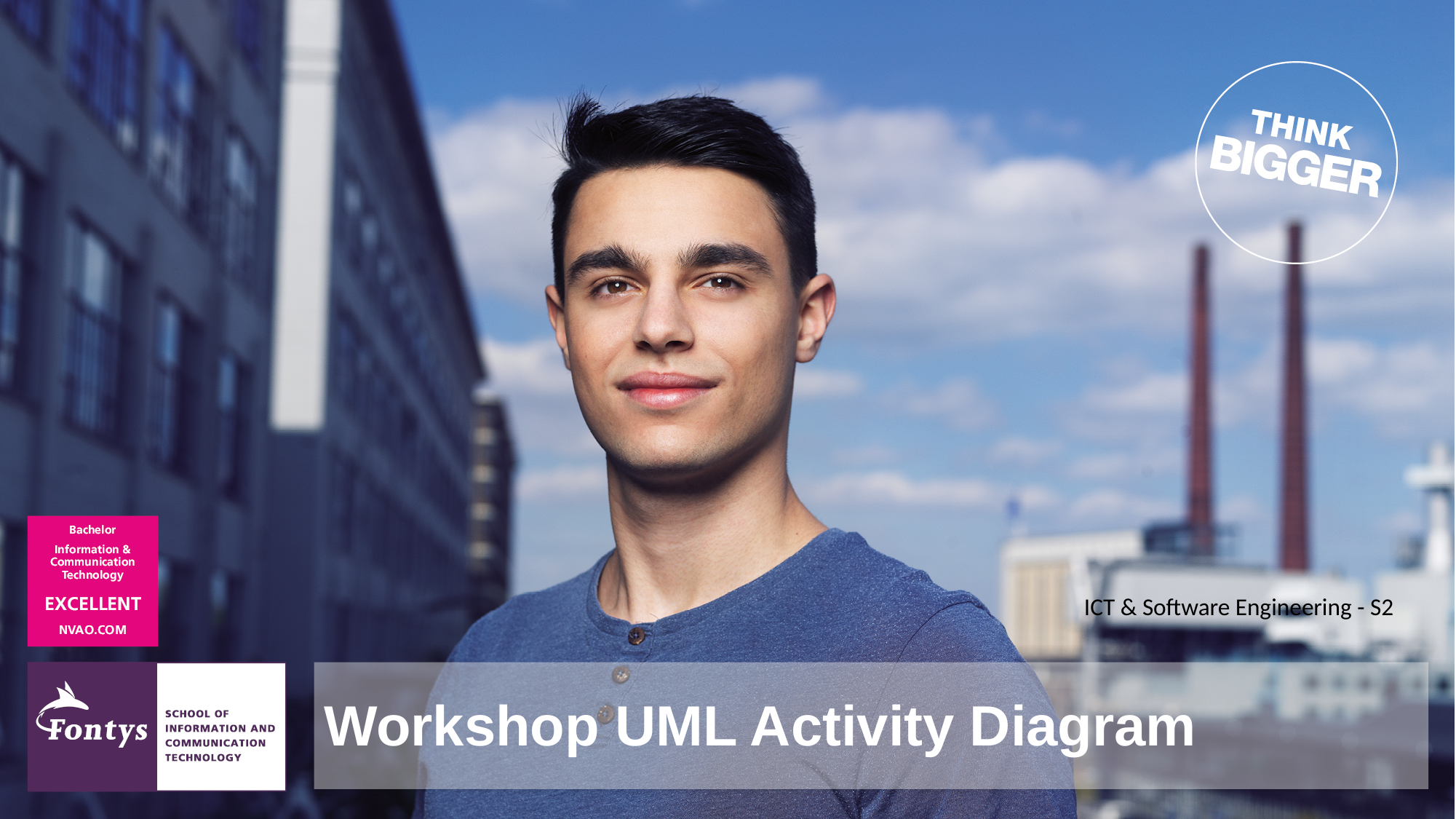

ICT & Software Engineering - S2
# Workshop UML Activity Diagram